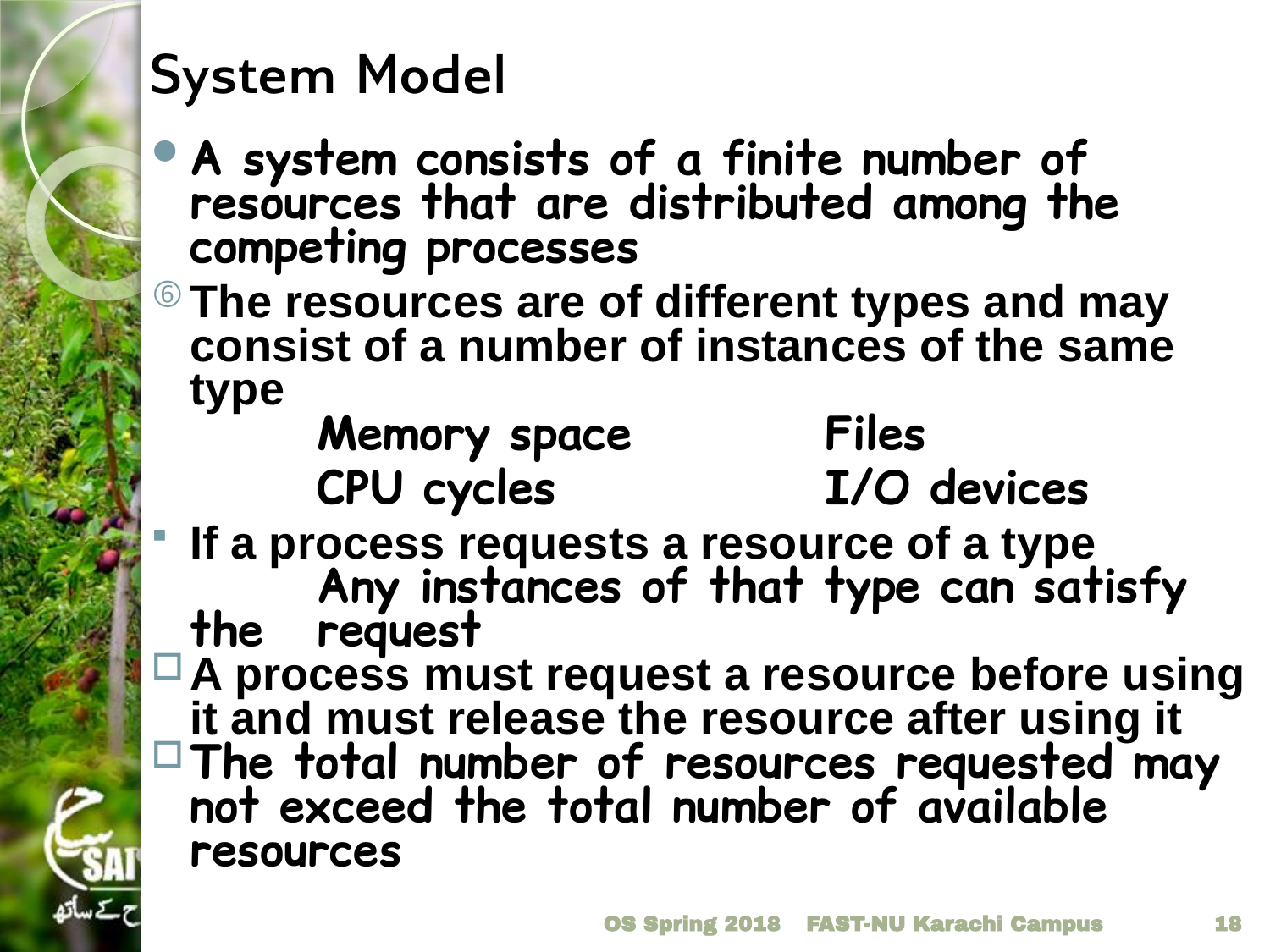

# System Model
A system consists of a finite number of resources that are distributed among the competing processes
The resources are of different types and may consist of a number of instances of the same type
		Memory space		Files
		CPU cycles 		I/O devices
If a process requests a resource of a type
		Any instances of that type can satisfy the 	request
A process must request a resource before using it and must release the resource after using it
The total number of resources requested may not exceed the total number of available resources
OS Spring 2018
FAST-NU Karachi Campus
18